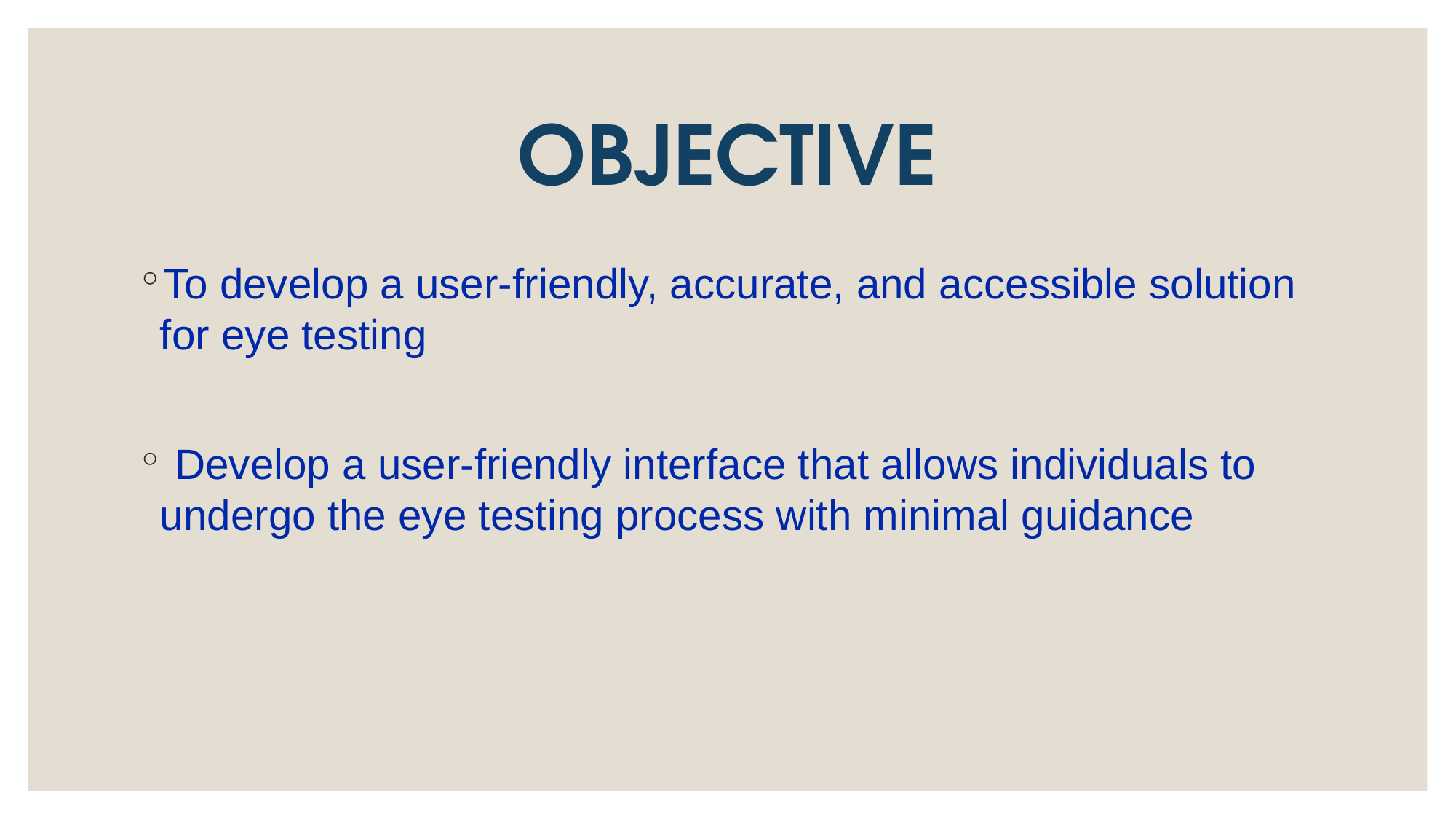

# OBJECTIVE
To develop a user-friendly, accurate, and accessible solution for eye testing

 Develop a user-friendly interface that allows individuals to undergo the eye testing process with minimal guidance